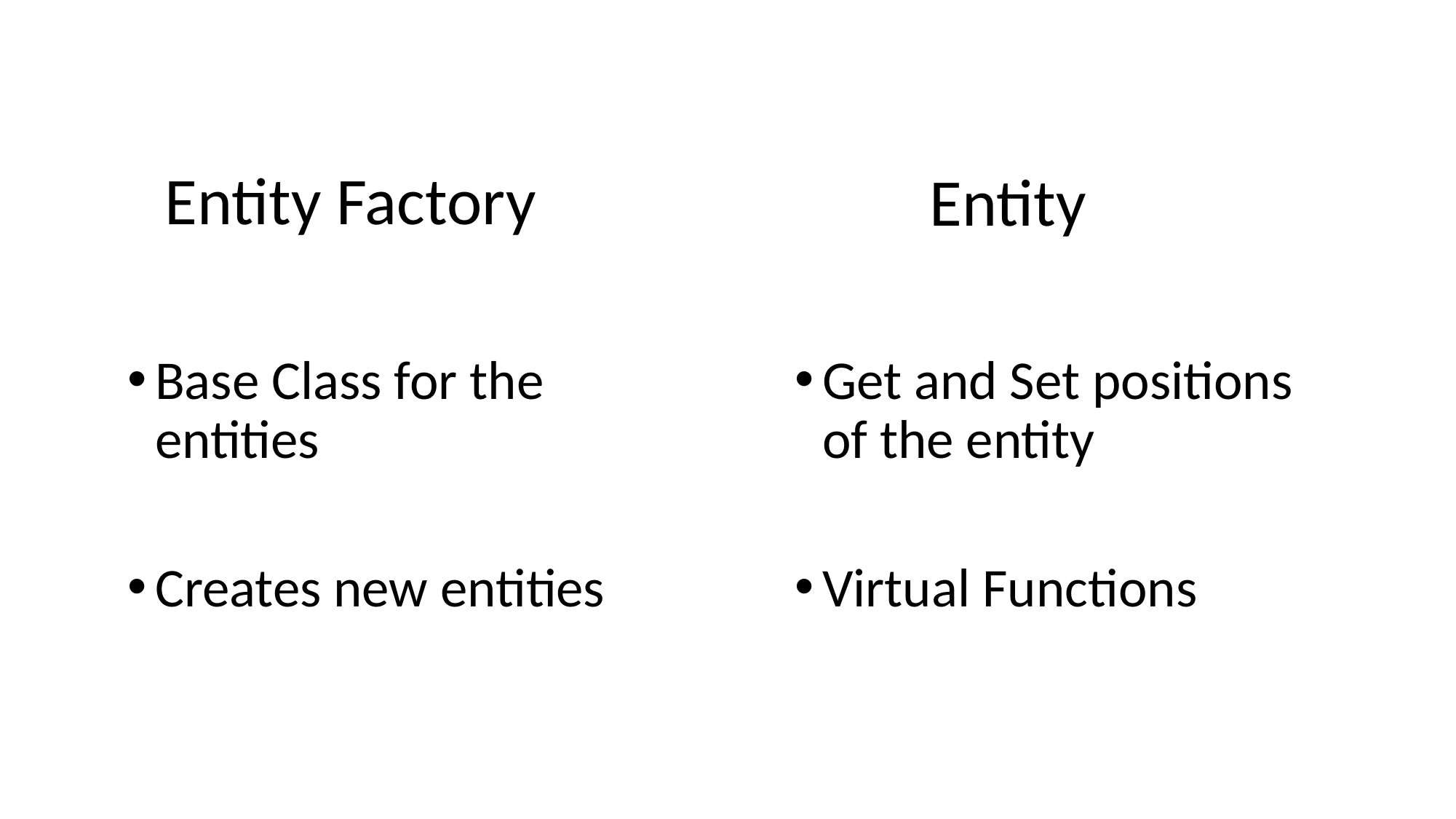

# Entity Factory
Entity
Base Class for the entities

Creates new entities

Get and Set positions of the entity

Virtual Functions